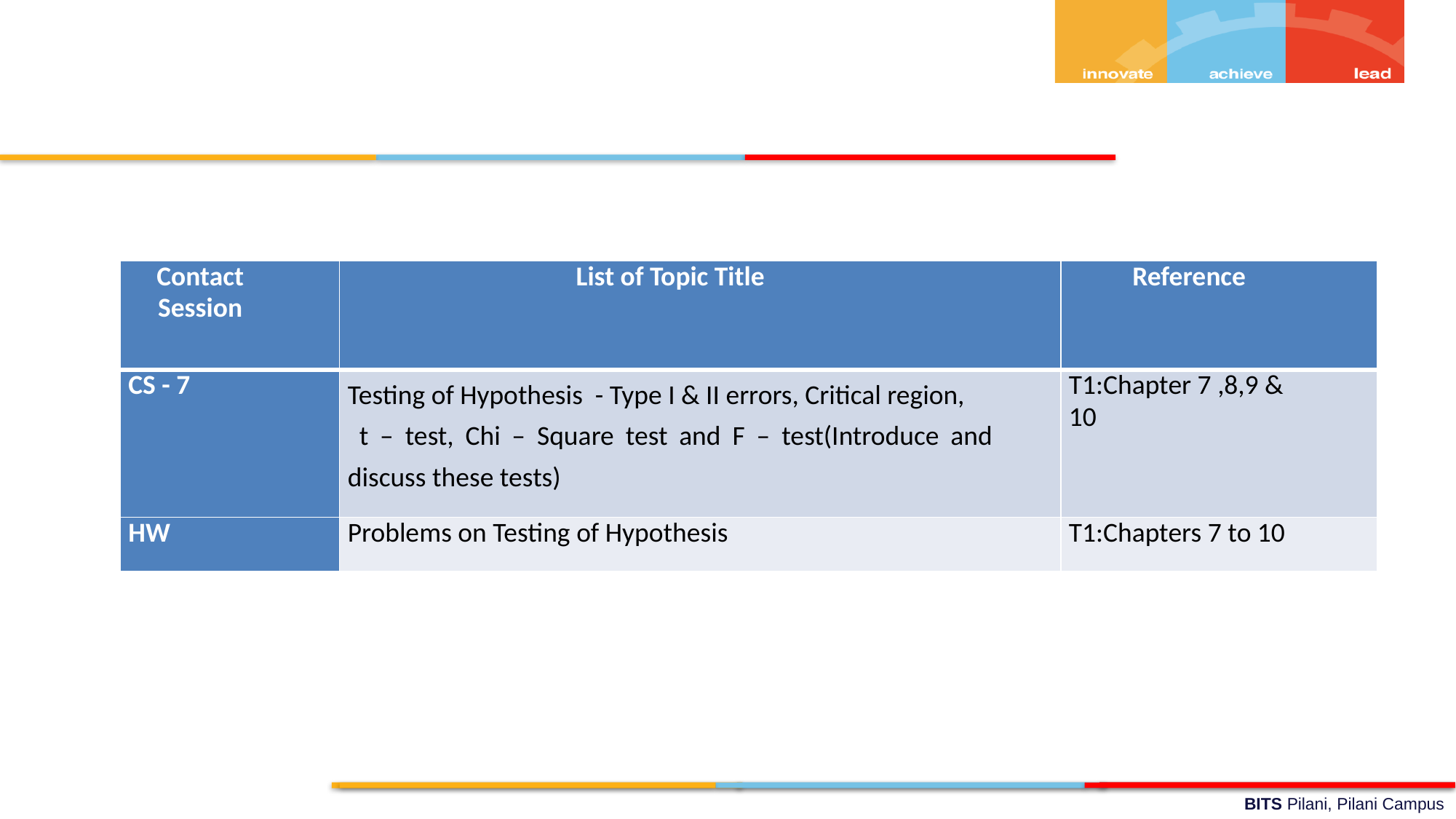

| Contact Session | List of Topic Title | Reference |
| --- | --- | --- |
| CS - 7 | Testing of Hypothesis - Type I & II errors, Critical region, t – test, Chi – Square test and F – test(Introduce and discuss these tests) | T1:Chapter 7 ,8,9 & 10 |
| HW | Problems on Testing of Hypothesis | T1:Chapters 7 to 10 |